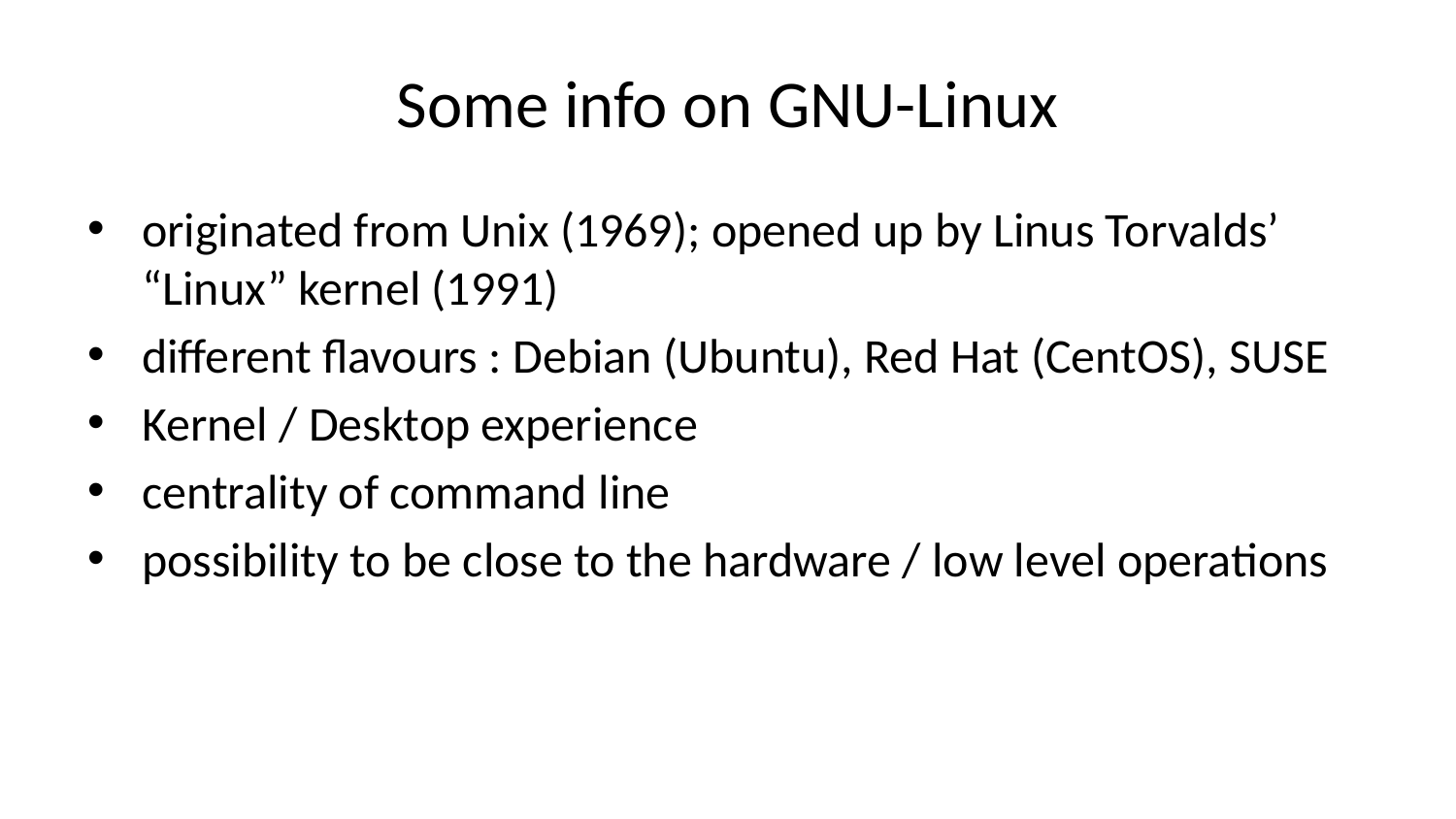

# Some info on GNU-Linux
originated from Unix (1969); opened up by Linus Torvalds’ “Linux” kernel (1991)
different flavours : Debian (Ubuntu), Red Hat (CentOS), SUSE
Kernel / Desktop experience
centrality of command line
possibility to be close to the hardware / low level operations